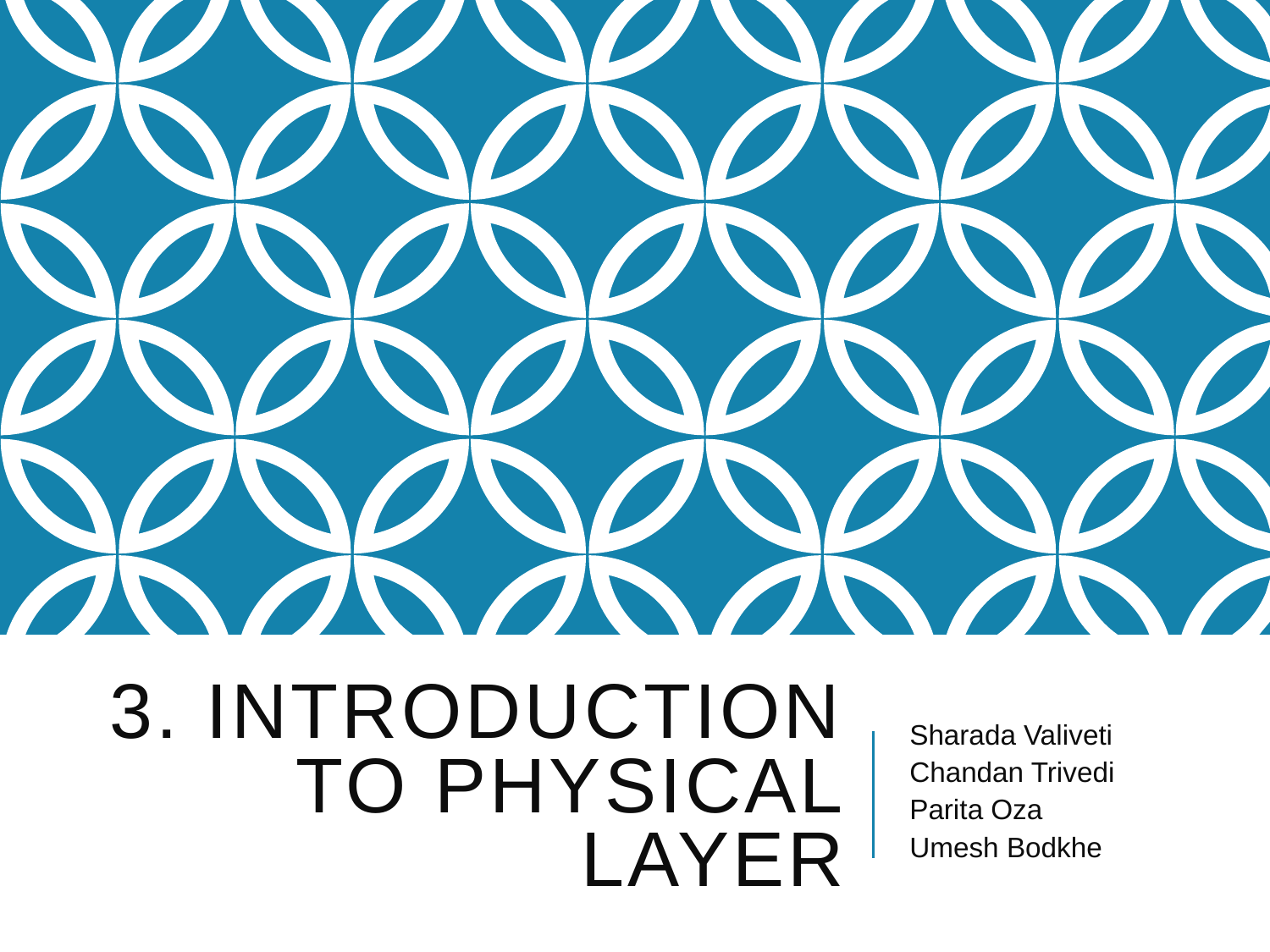

# 3. Introduction to physical layer
Sharada Valiveti
Chandan Trivedi
Parita Oza
Umesh Bodkhe